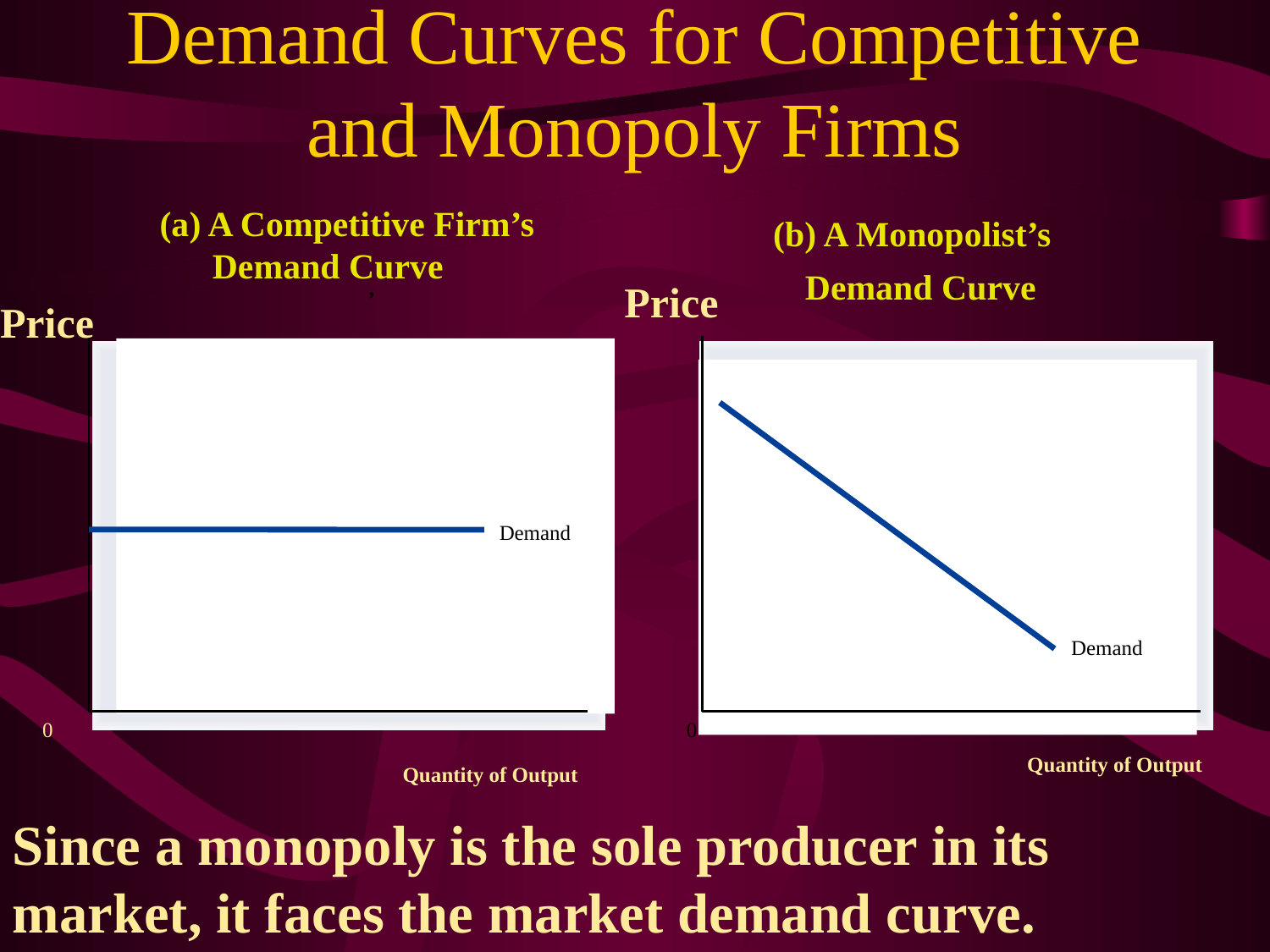

# Demand Curves for Competitive and Monopoly Firms
(a) A Competitive Firm’s
(b) A Monopolist’s
Demand Curve
Demand Curve
Price
’
’
Price

Demand
Demand

0
0
Quantity of Output
Quantity of Output
Since a monopoly is the sole producer in its market, it faces the market demand curve.